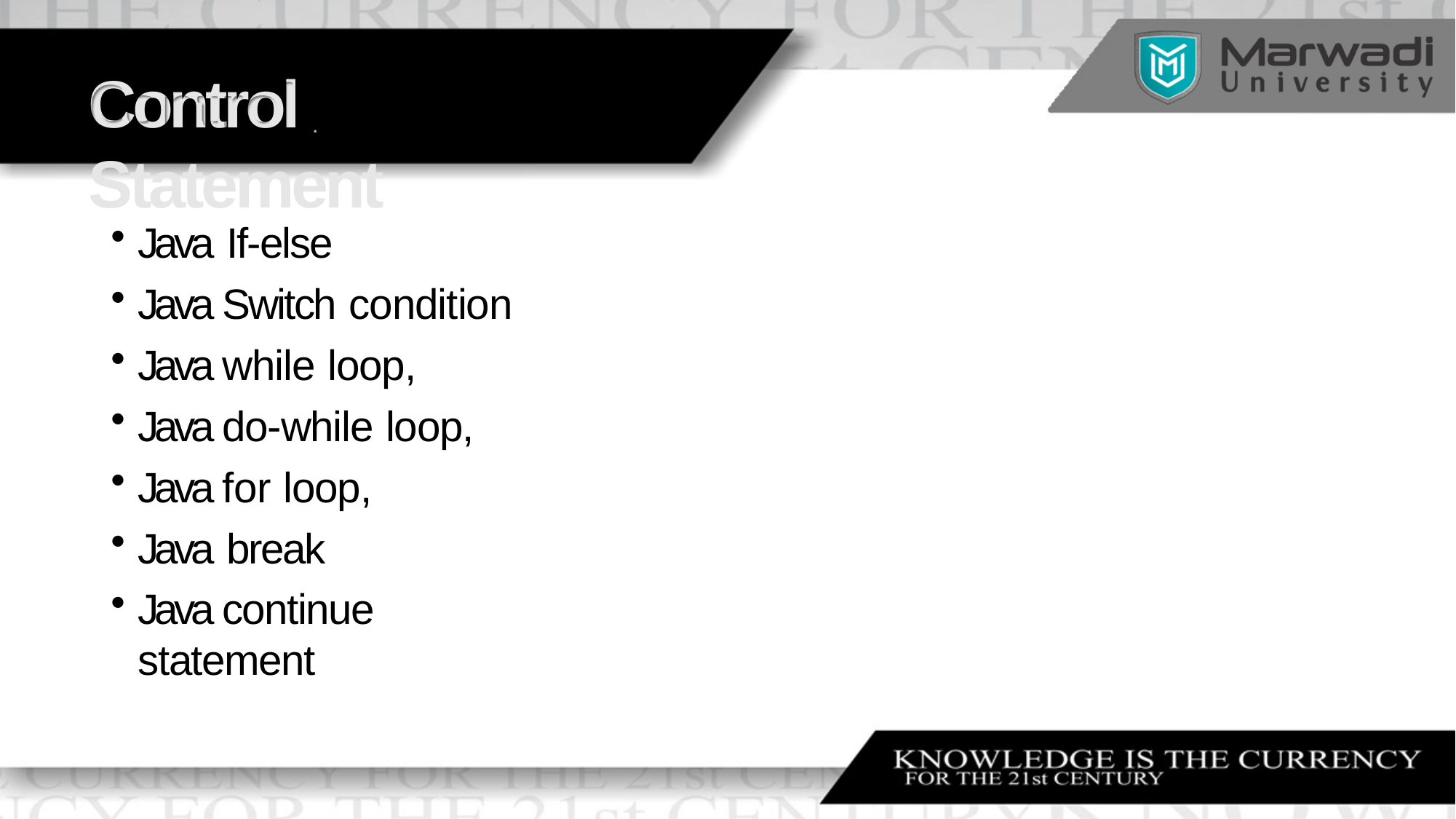

# Control Statement
Java If-else
Java Switch condition
Java while loop,
Java do-while loop,
Java for loop,
Java break
Java continue statement
•	Author Detail